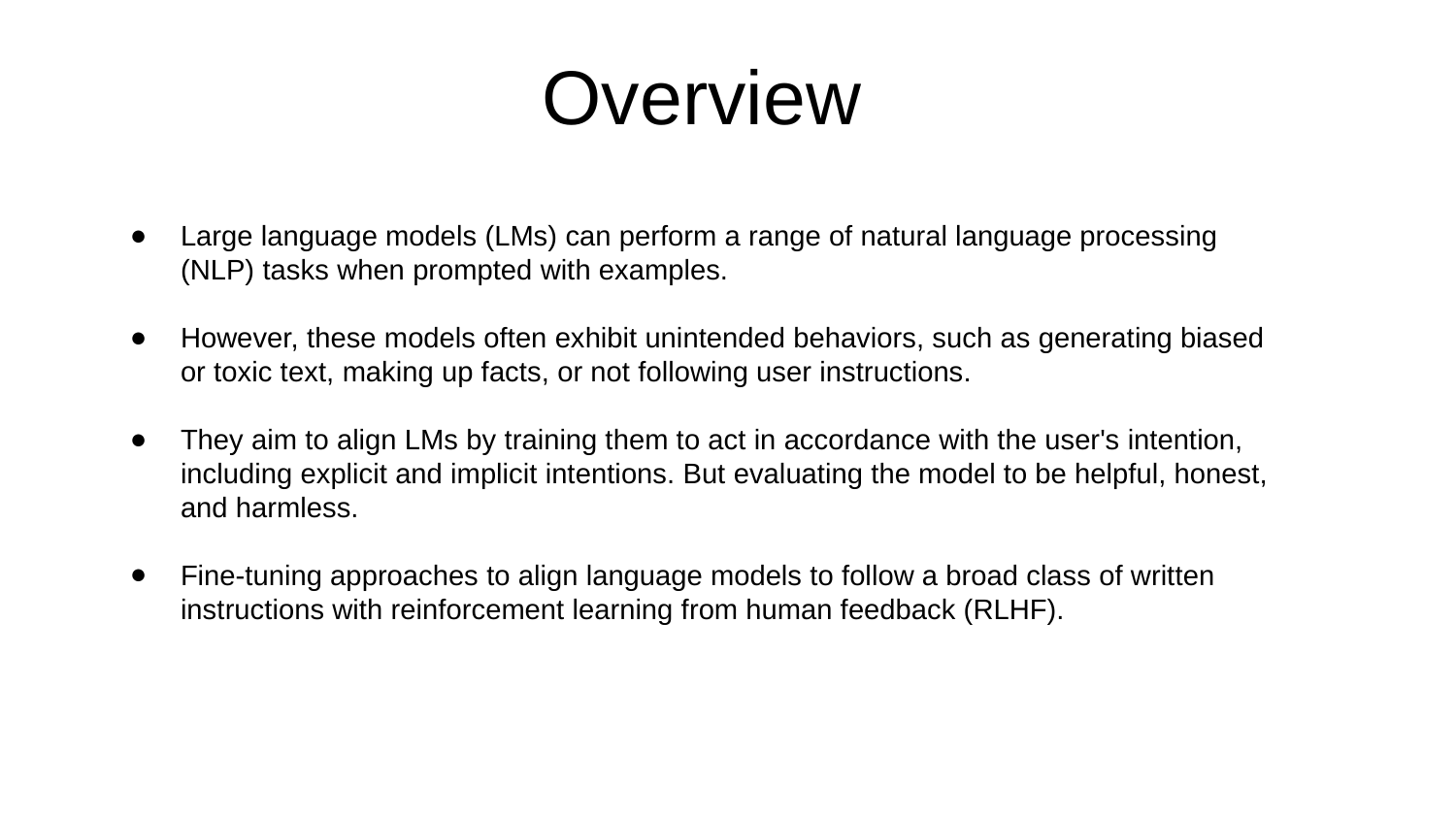

# Overview
Large language models (LMs) can perform a range of natural language processing (NLP) tasks when prompted with examples.

However, these models often exhibit unintended behaviors, such as generating biased or toxic text, making up facts, or not following user instructions.

They aim to align LMs by training them to act in accordance with the user's intention, including explicit and implicit intentions. But evaluating the model to be helpful, honest, and harmless.

Fine-tuning approaches to align language models to follow a broad class of written instructions with reinforcement learning from human feedback (RLHF).